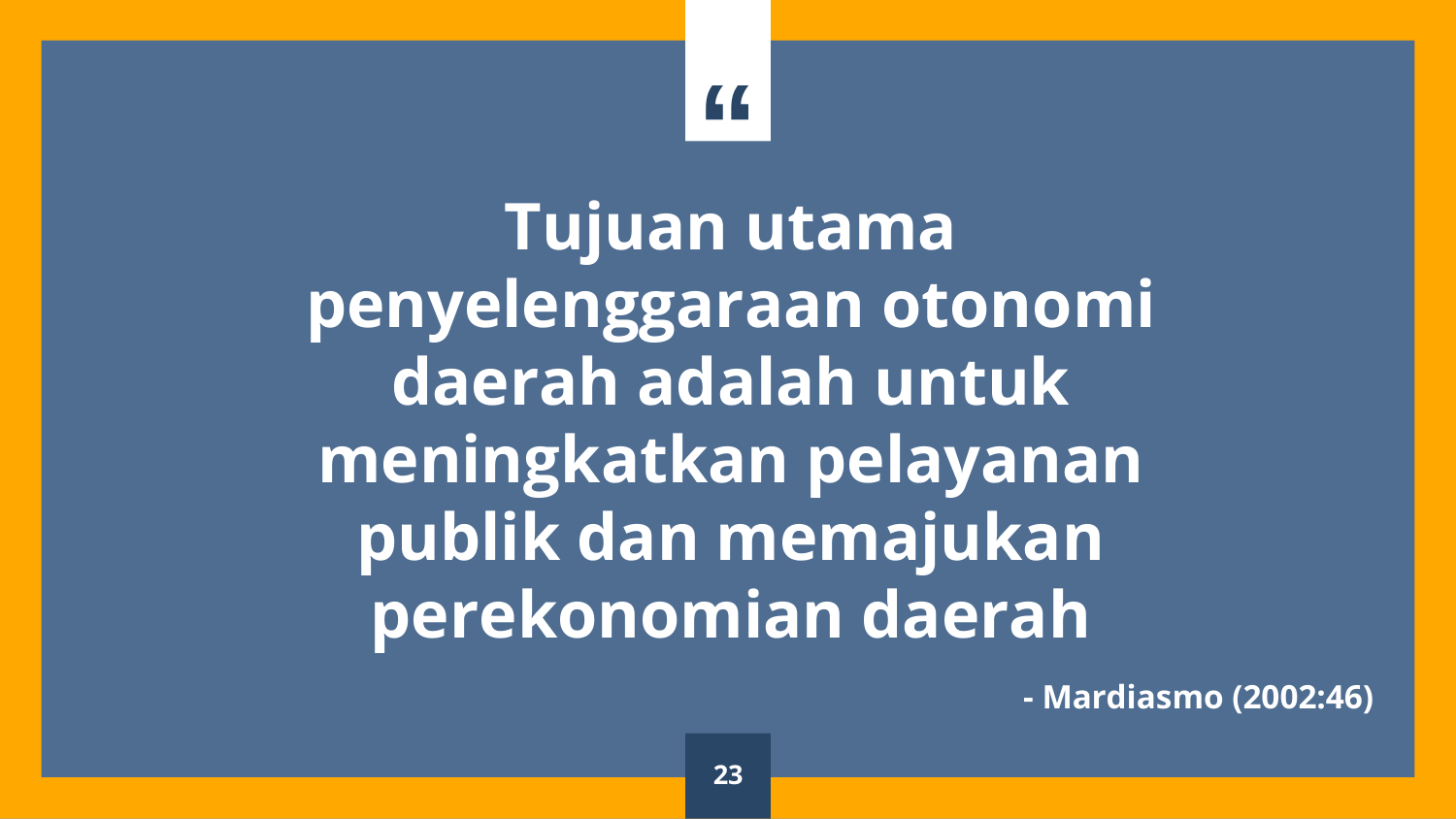

Tujuan utama penyelenggaraan otonomi daerah adalah untuk meningkatkan pelayanan publik dan memajukan perekonomian daerah
- Mardiasmo (2002:46)
23